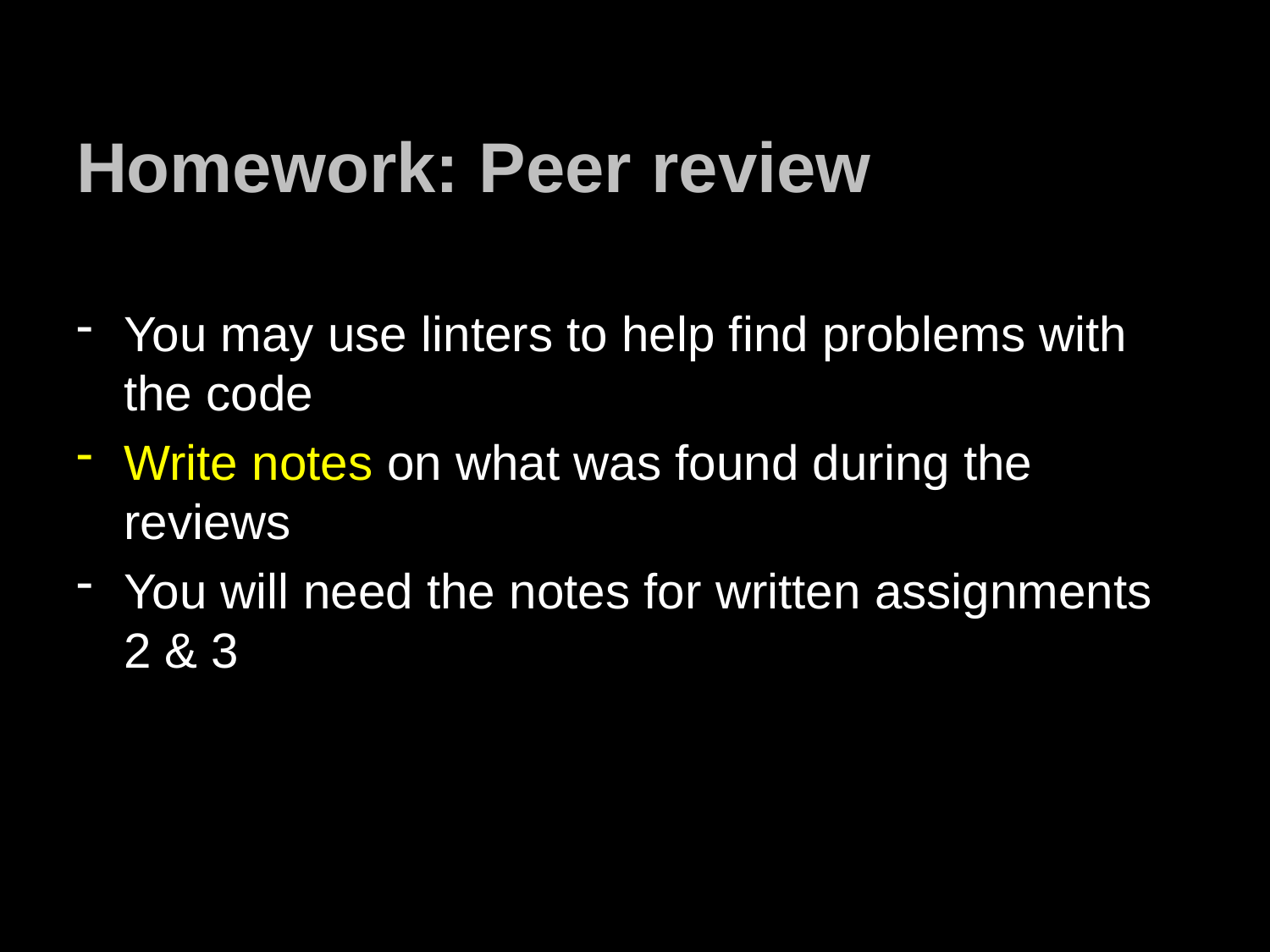

# Homework: Peer review
You may use linters to help find problems with the code
Write notes on what was found during the reviews
You will need the notes for written assignments 2 & 3